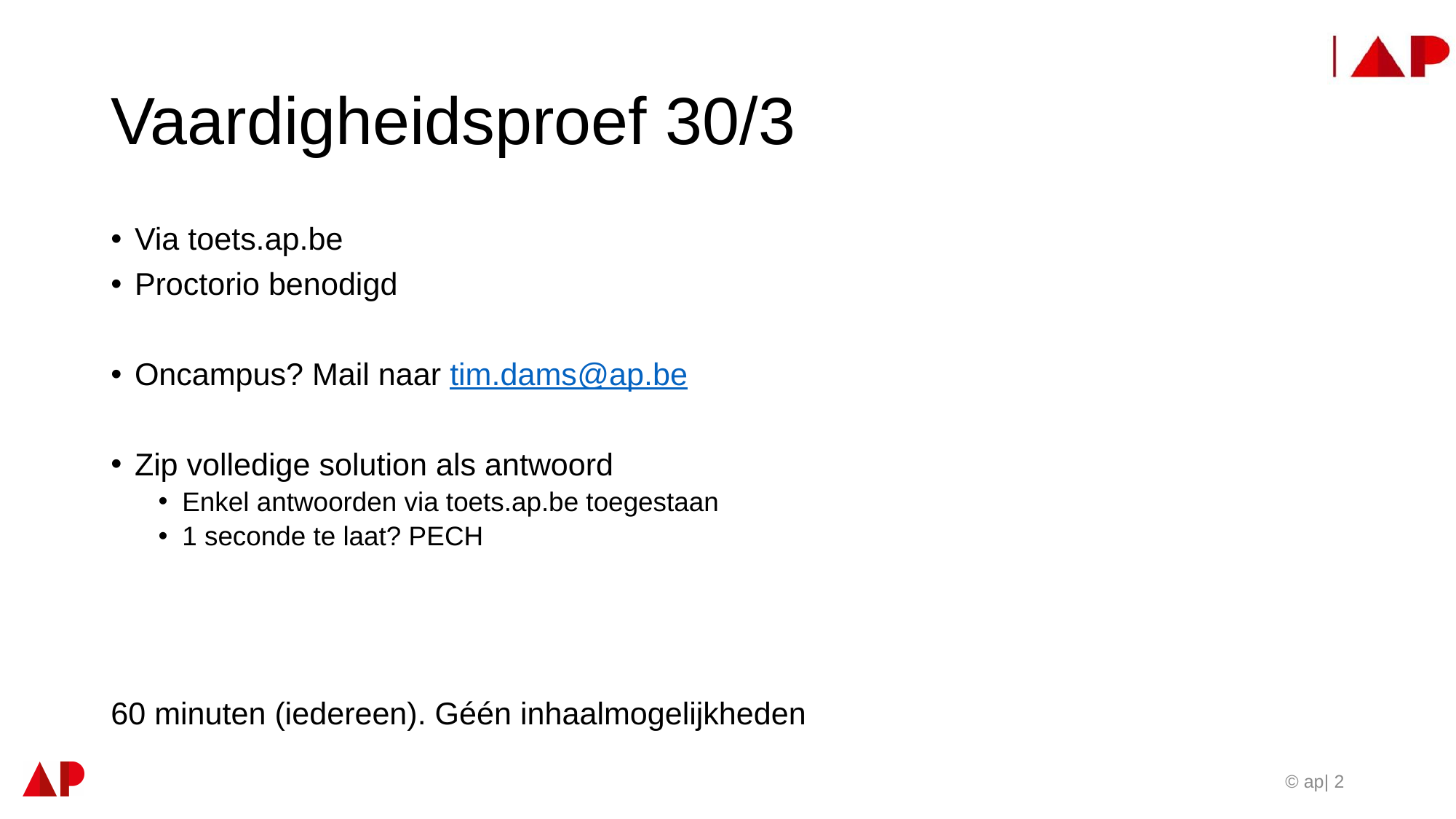

# Vaardigheidsproef 30/3
Via toets.ap.be
Proctorio benodigd

Oncampus? Mail naar tim.dams@ap.be

Zip volledige solution als antwoord
Enkel antwoorden via toets.ap.be toegestaan
1 seconde te laat? PECH

60 minuten (iedereen). Géén inhaalmogelijkheden
© ap| 2